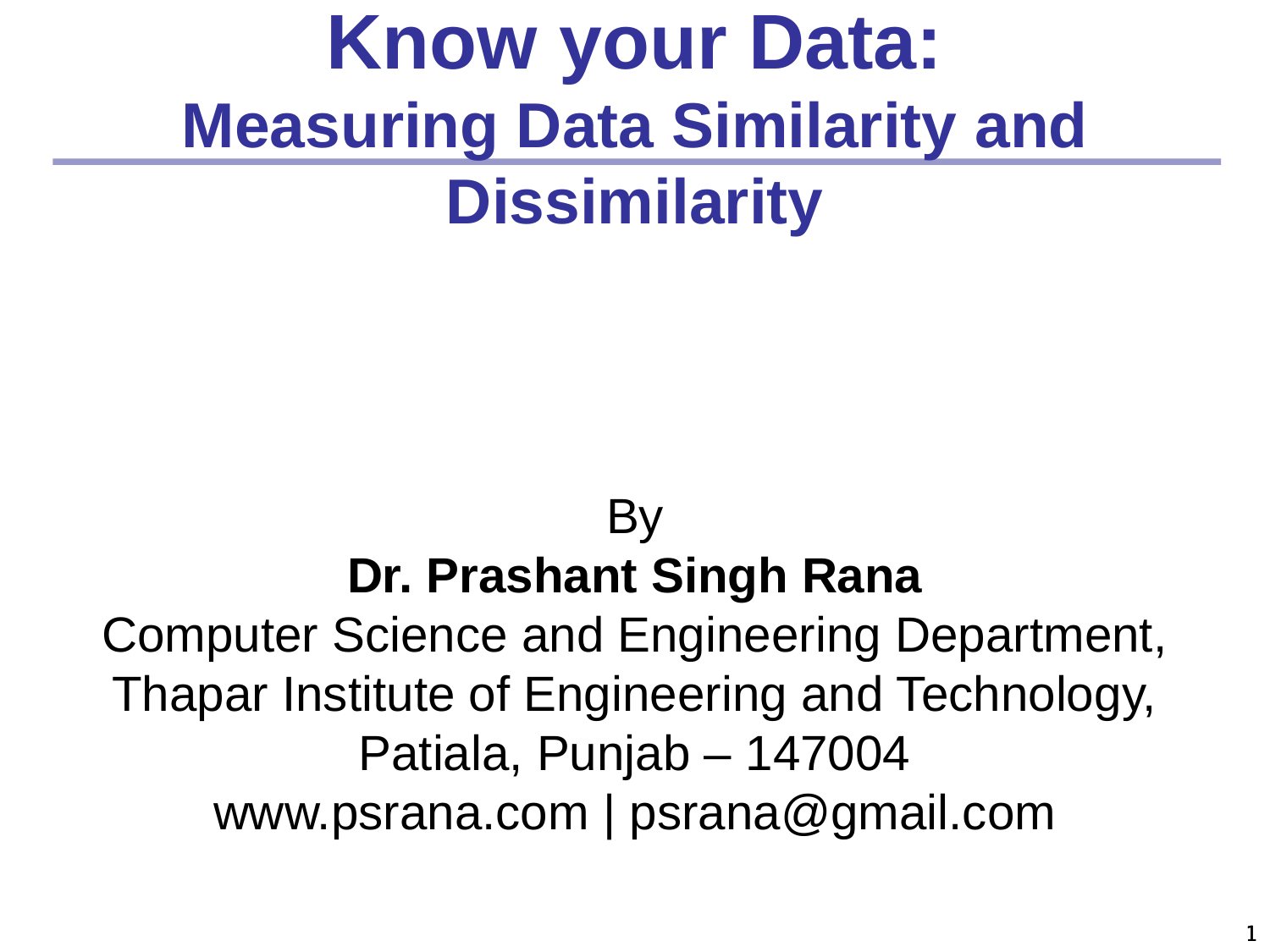

Know your Data:
Measuring Data Similarity and Dissimilarity
By
Dr. Prashant Singh Rana
Computer Science and Engineering Department,
Thapar Institute of Engineering and Technology,
Patiala, Punjab – 147004
www.psrana.com | psrana@gmail.com

1
1